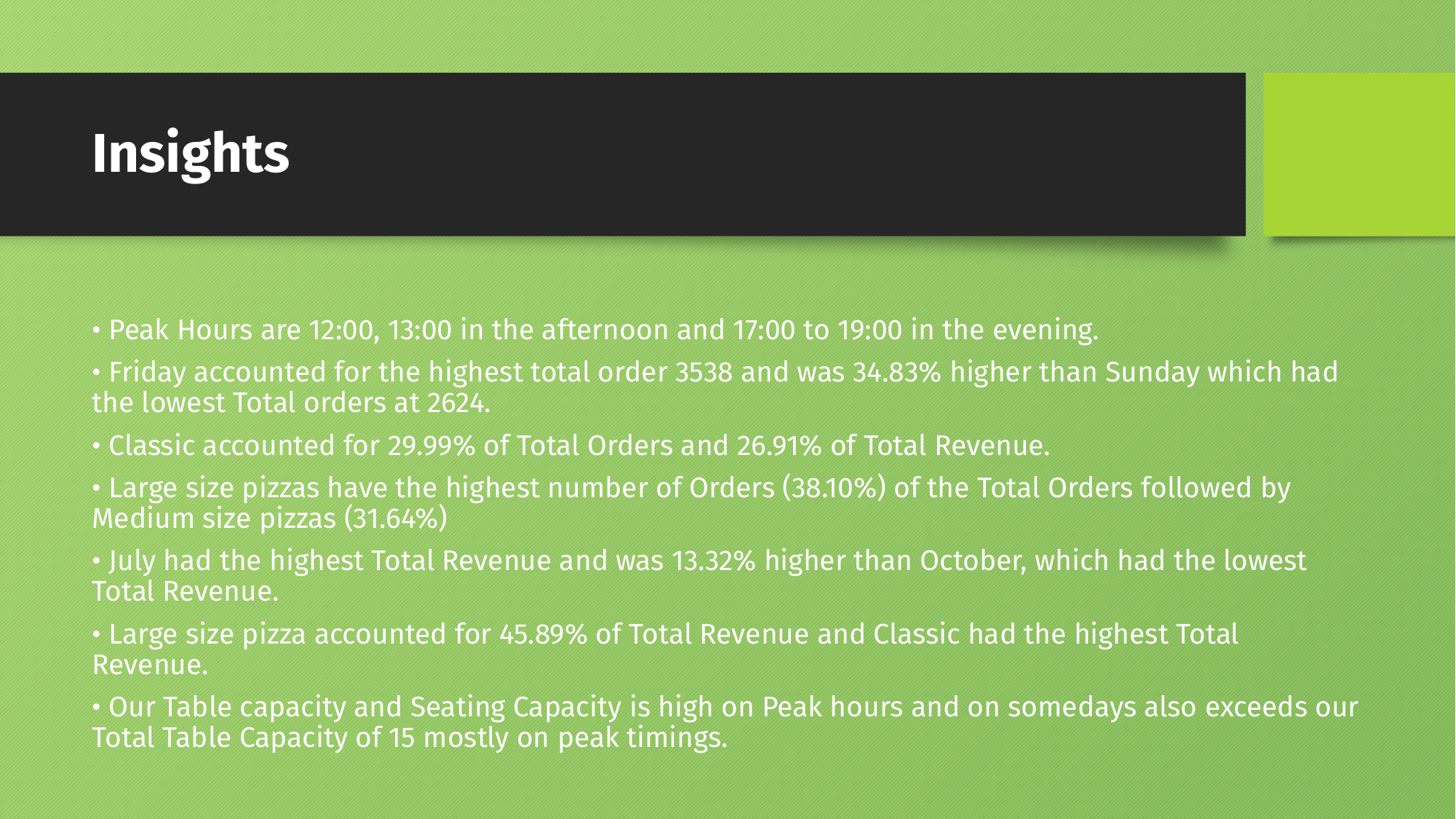

# Insights

• Peak Hours are 12:00, 13:00 in the afternoon and 17:00 to 19:00 in the evening.
• Friday accounted for the highest total order 3538 and was 34.83% higher than Sunday which had the lowest Total orders at 2624.
• Classic accounted for 29.99% of Total Orders and 26.91% of Total Revenue.
• Large size pizzas have the highest number of Orders (38.10%) of the Total Orders followed by Medium size pizzas (31.64%)
• July had the highest Total Revenue and was 13.32% higher than October, which had the lowest Total Revenue.
• Large size pizza accounted for 45.89% of Total Revenue and ﻿Classic had the highest Total Revenue.
• Our Table capacity and Seating Capacity is high on Peak hours and on somedays also exceeds our Total Table Capacity of 15 mostly on peak timings.